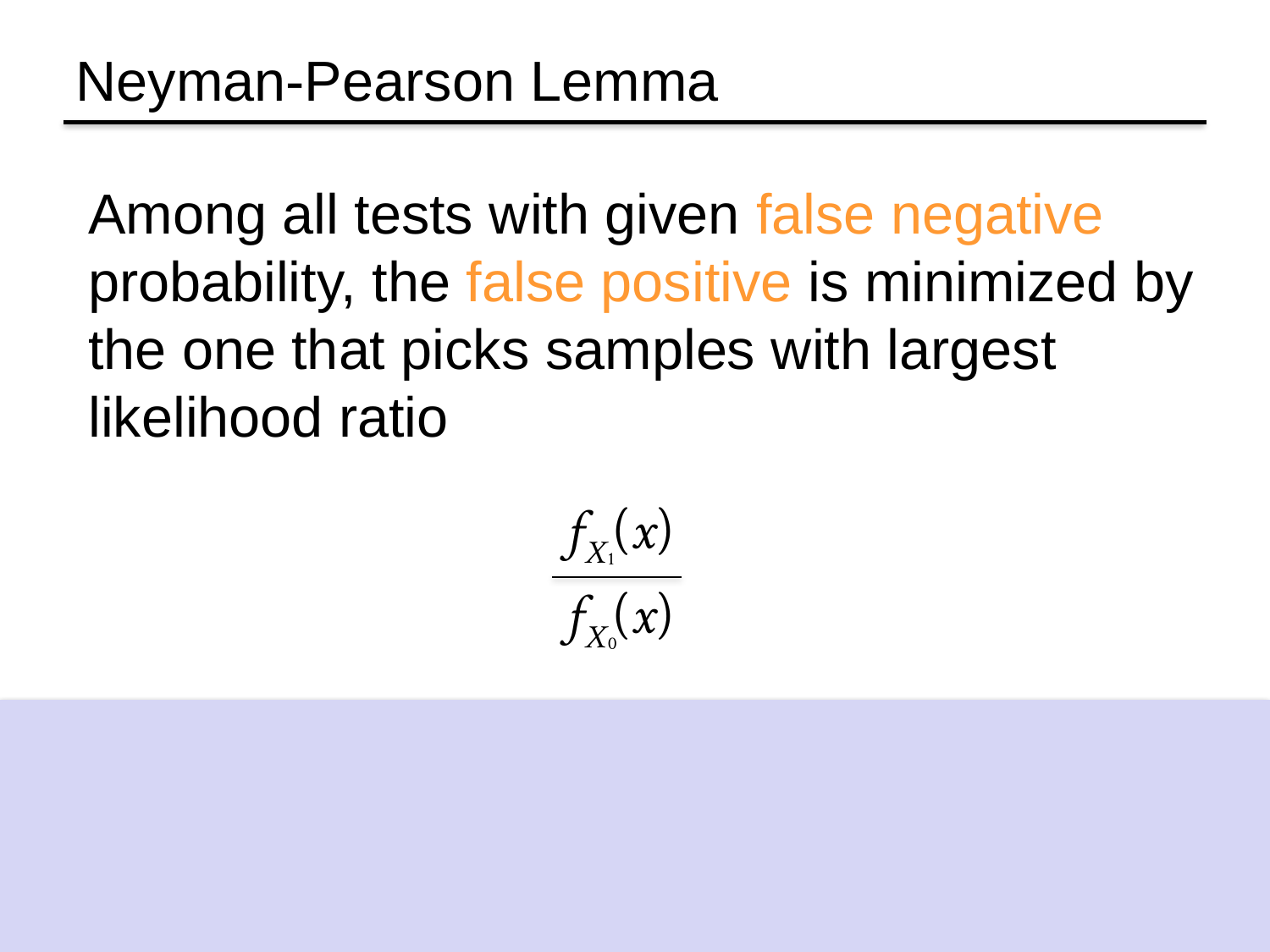

# Neyman-Pearson Lemma
Among all tests with given false negative probability, the false positive is minimized by the one that picks samples with largest likelihood ratio
fX (x)
1
fX (x)
0